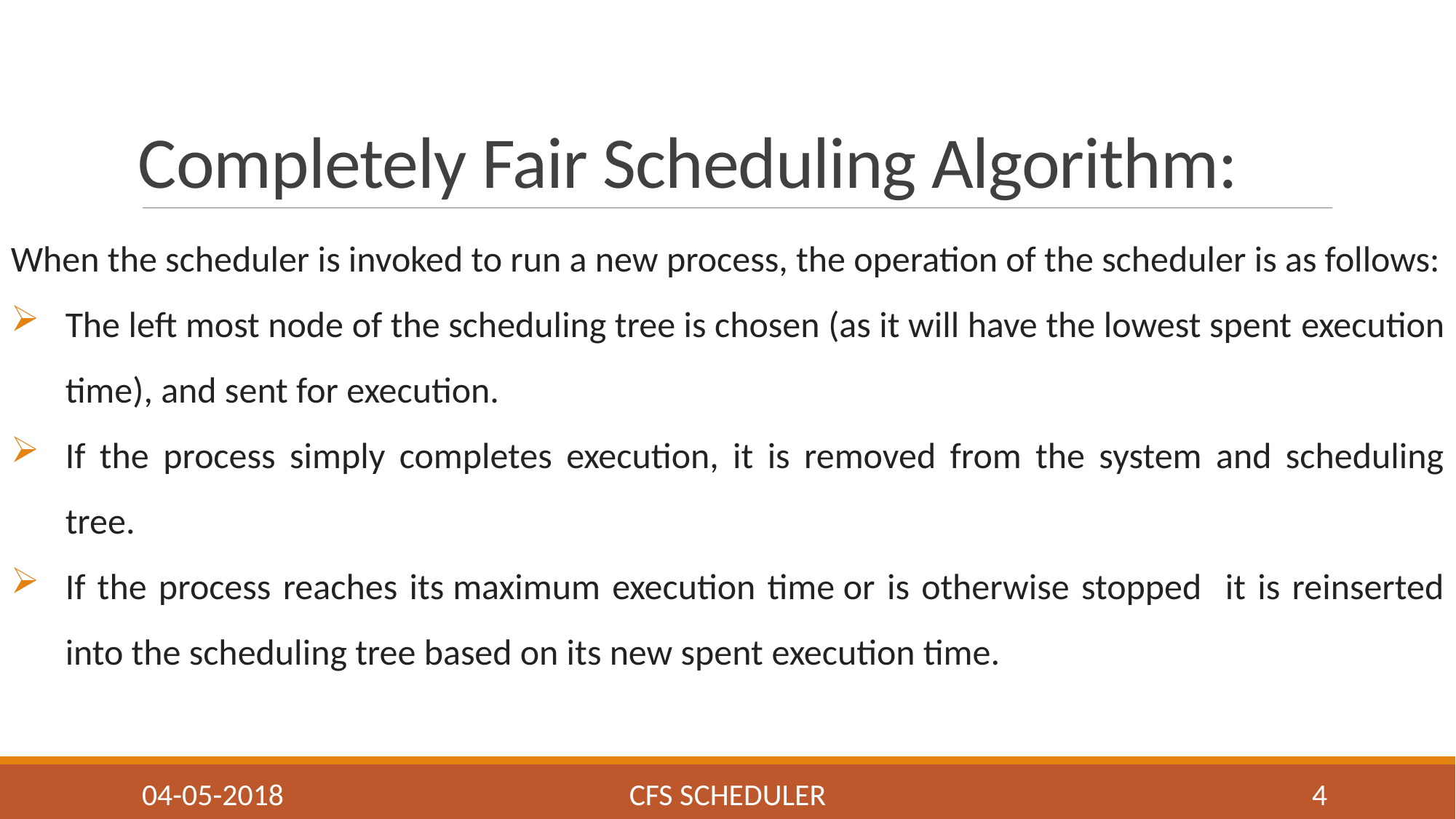

# Completely Fair Scheduling Algorithm:
When the scheduler is invoked to run a new process, the operation of the scheduler is as follows:
The left most node of the scheduling tree is chosen (as it will have the lowest spent execution time), and sent for execution.
If the process simply completes execution, it is removed from the system and scheduling tree.
If the process reaches its maximum execution time or is otherwise stopped  it is reinserted into the scheduling tree based on its new spent execution time.
04-05-2018
CFS Scheduler
4